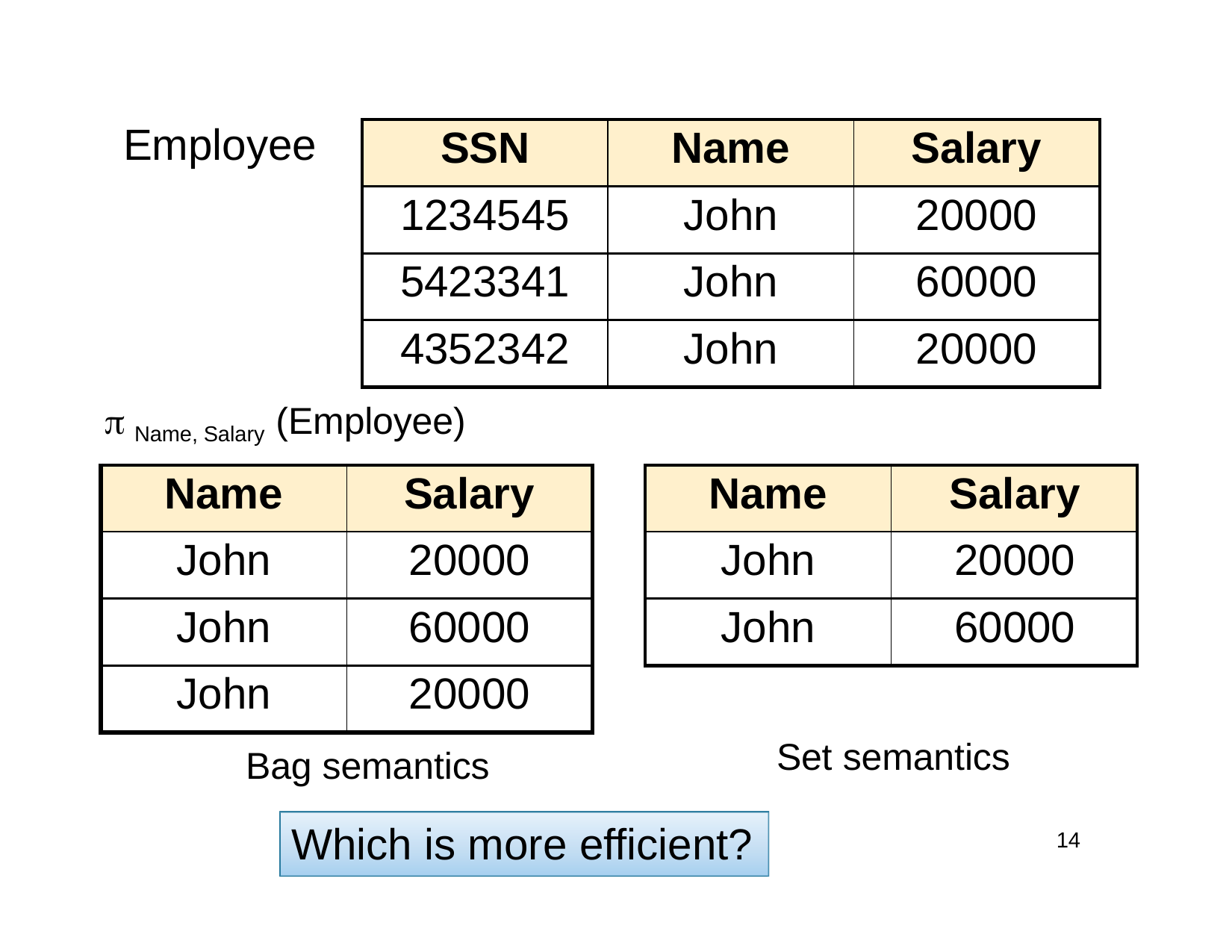

# Employee
| SSN | Name | Salary |
| --- | --- | --- |
| 1234545 | John | 20000 |
| 5423341 | John | 60000 |
| 4352342 | John | 20000 |
π Name, Salary (Employee)
| Name | Salary |
| --- | --- |
| John | 20000 |
| John | 60000 |
| John | 20000 |
| Name | Salary |
| --- | --- |
| John | 20000 |
| John | 60000 |
Bag semantics
Which is more efficient?
Set semantics

14
CSE 414 - Fall 2017